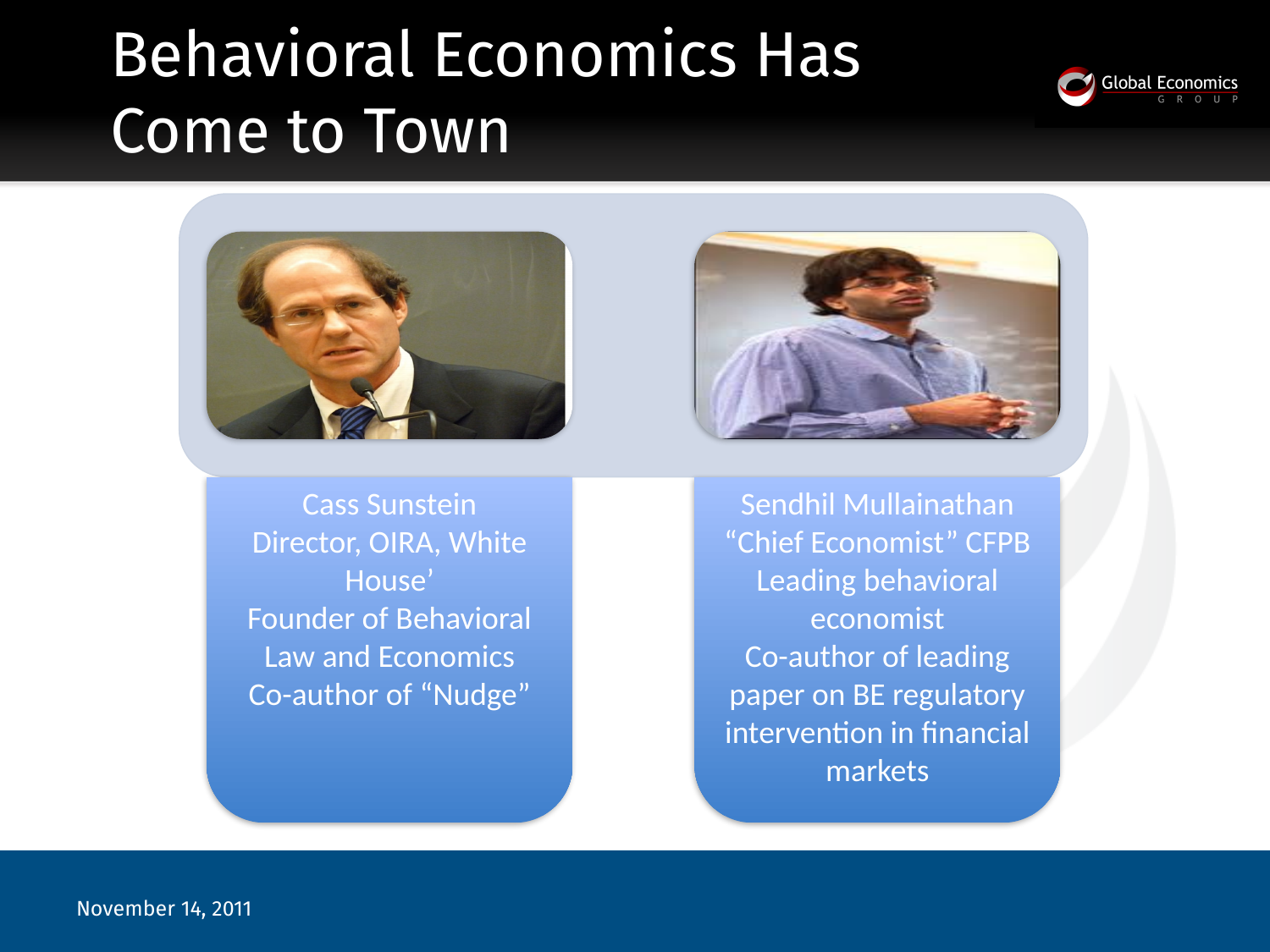

# Behavioral Economics Has Come to Town
Cass Sunstein
Director, OIRA, White House’
Founder of Behavioral Law and Economics
Co-author of “Nudge”
Sendhil Mullainathan
“Chief Economist” CFPB
Leading behavioral economist
Co-author of leading paper on BE regulatory intervention in financial markets
November 14, 2011